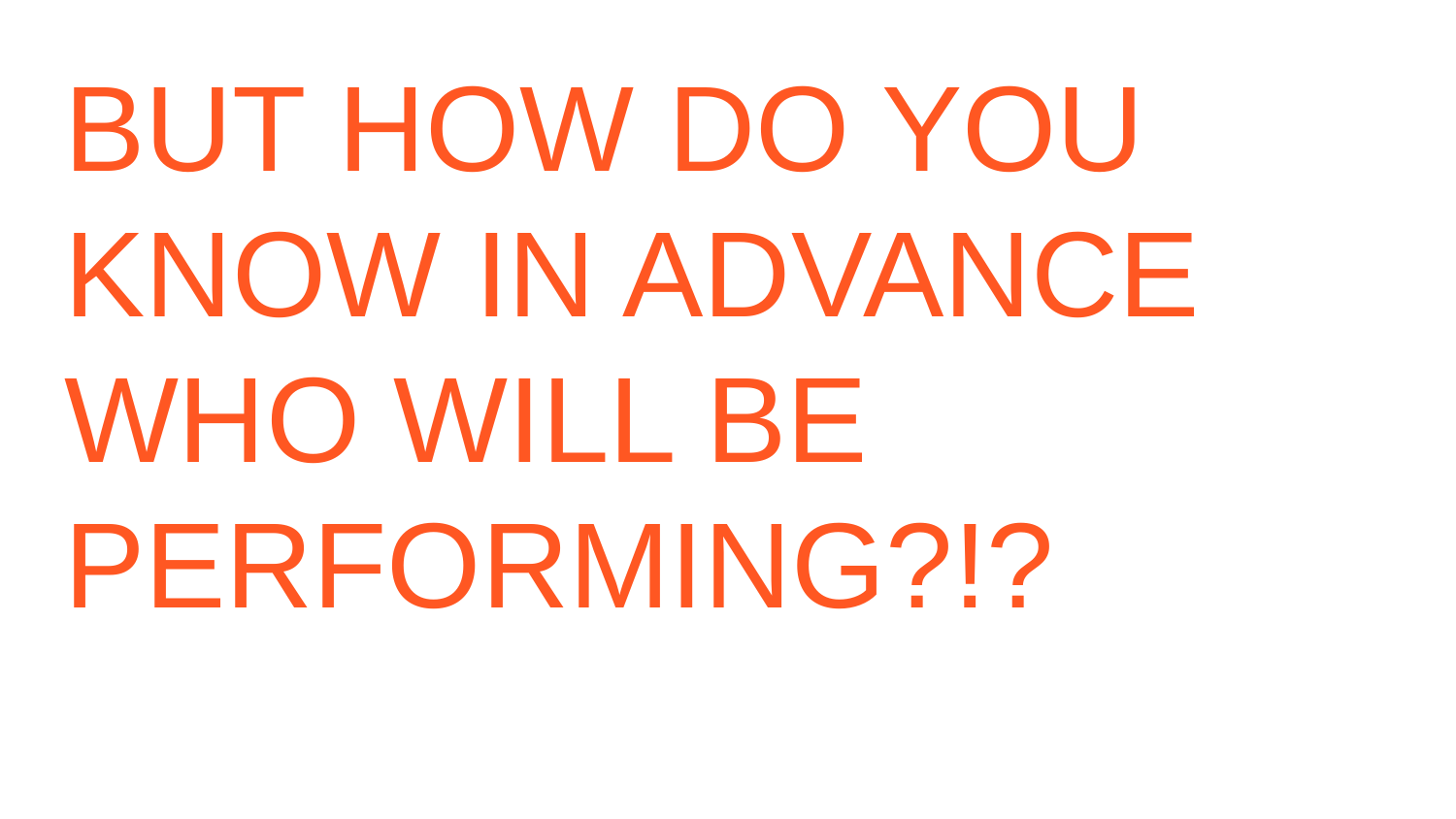

# BUT HOW DO YOU KNOW IN ADVANCE WHO WILL BE PERFORMING?!?